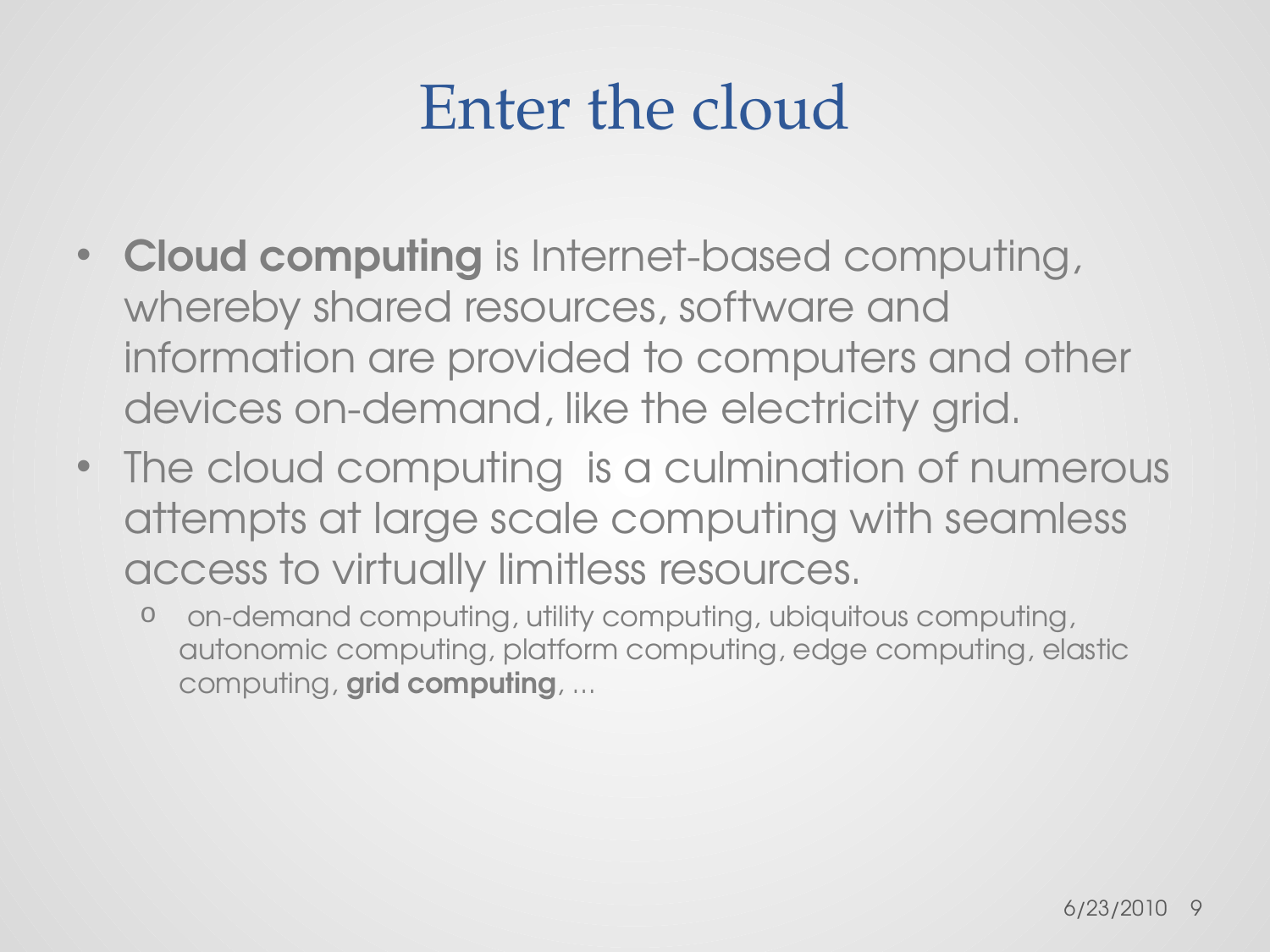

# Enter the cloud
Cloud computing is Internet-based computing, whereby shared resources, software and information are provided to computers and other devices on-demand, like the electricity grid.
The cloud computing  is a culmination of numerous attempts at large scale computing with seamless access to virtually limitless resources.
 on-demand computing, utility computing, ubiquitous computing, autonomic computing, platform computing, edge computing, elastic computing, grid computing, …

6/23/2010
9